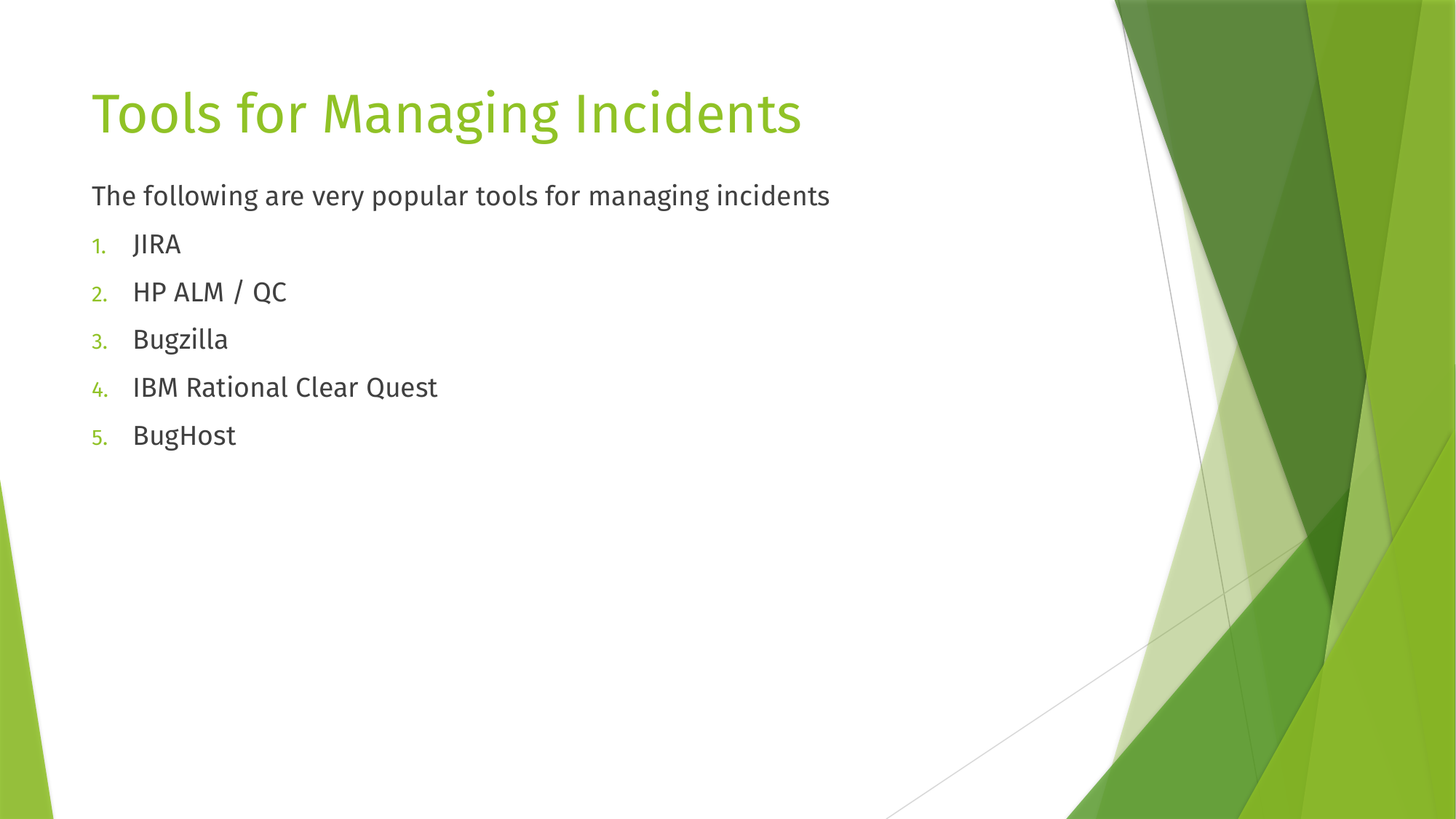

# Tools for Managing Incidents
The following are very popular tools for managing incidents
JIRA
HP ALM / QC
Bugzilla
IBM Rational Clear Quest
BugHost